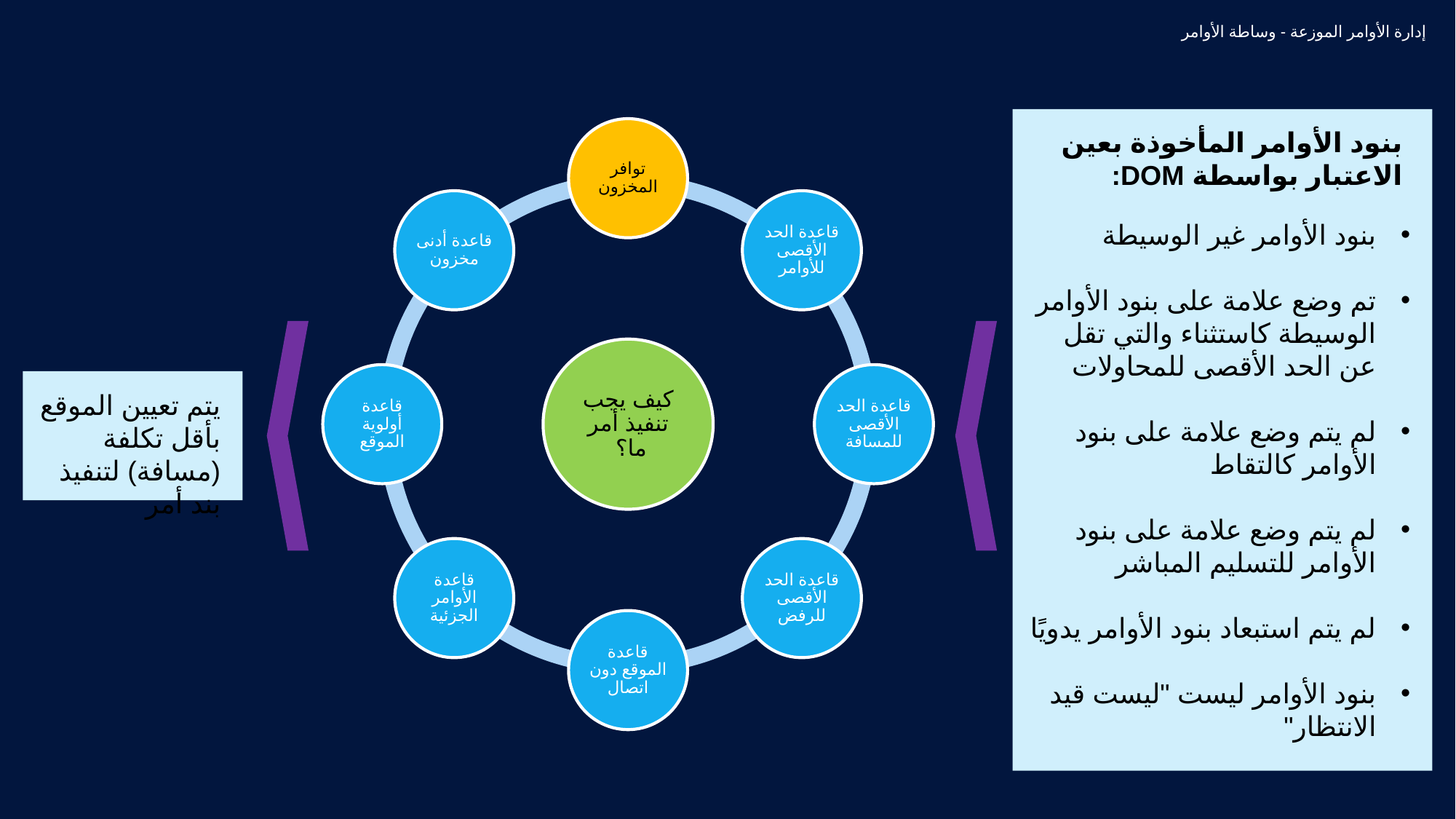

# إدارة الأوامر الموزعة - وساطة الأوامر

بنود الأوامر غير الوسيطة

تم وضع علامة على بنود الأوامر الوسيطة كاستثناء والتي تقل عن الحد الأقصى للمحاولات

لم يتم وضع علامة على بنود الأوامر كالتقاط

لم يتم وضع علامة على بنود الأوامر للتسليم المباشر

لم يتم استبعاد بنود الأوامر يدويًا

بنود الأوامر ليست "ليست قيد الانتظار"
كيف يجب تنفيذ أمر ما؟
توافر المخزون
قاعدة الحد الأقصى للأوامر
قاعدة الحد الأقصى للمسافة
قاعدة الحد الأقصى للرفض
قاعدة الموقع دون اتصال
قاعدة الأوامر الجزئية
قاعدة أولوية الموقع
قاعدة أدنى مخزون
بنود الأوامر المأخوذة بعين الاعتبار بواسطة DOM:

يتم تعيين الموقع بأقل تكلفة (مسافة) لتنفيذ بند أمر